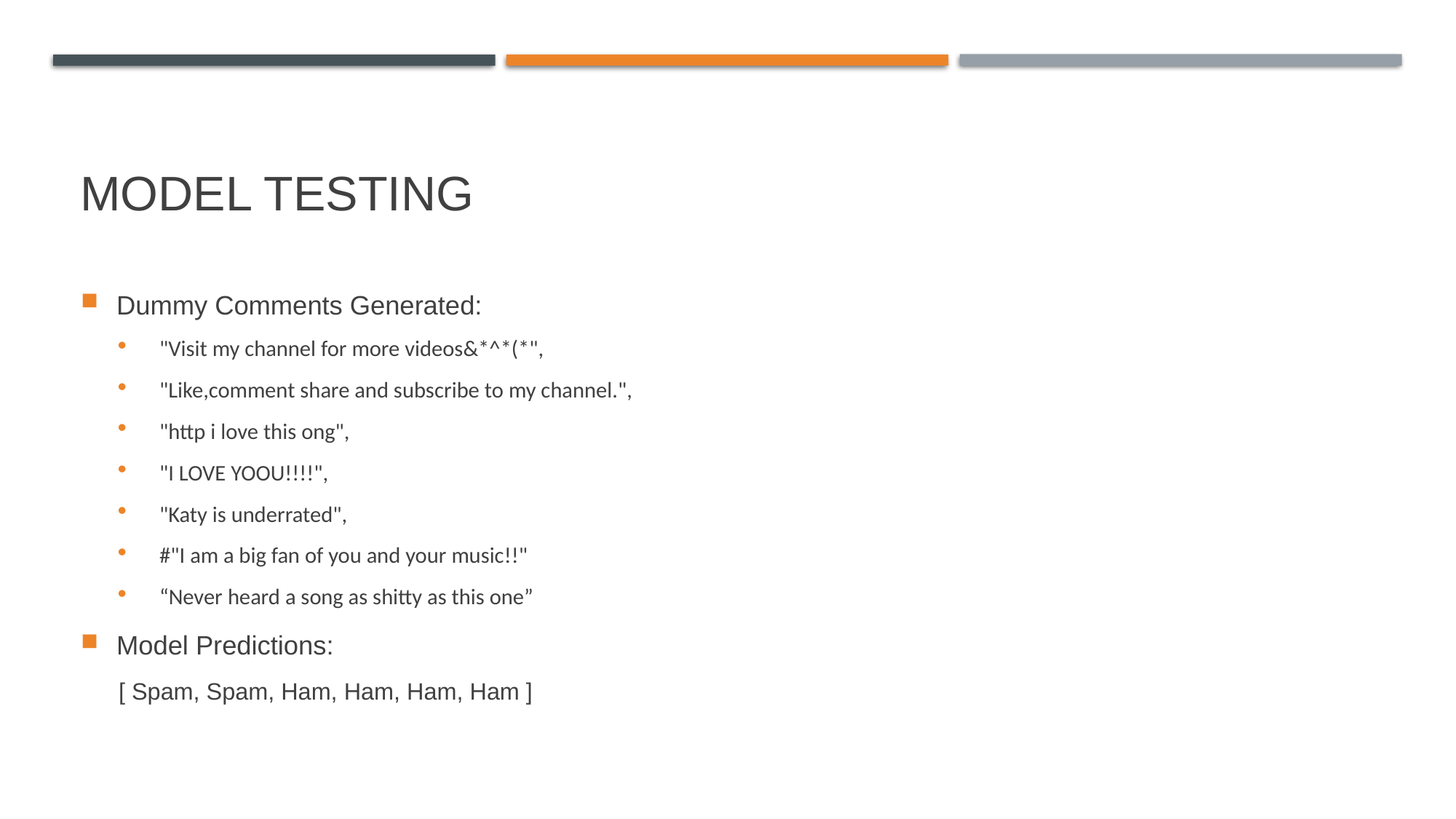

# Model Testing
Dummy Comments Generated:
"Visit my channel for more videos&*^*(*",
"Like,comment share and subscribe to my channel.",
"http i love this ong",
"I LOVE YOOU!!!!",
"Katy is underrated",
#"I am a big fan of you and your music!!"
“Never heard a song as shitty as this one”
Model Predictions:
[ Spam, Spam, Ham, Ham, Ham, Ham ]